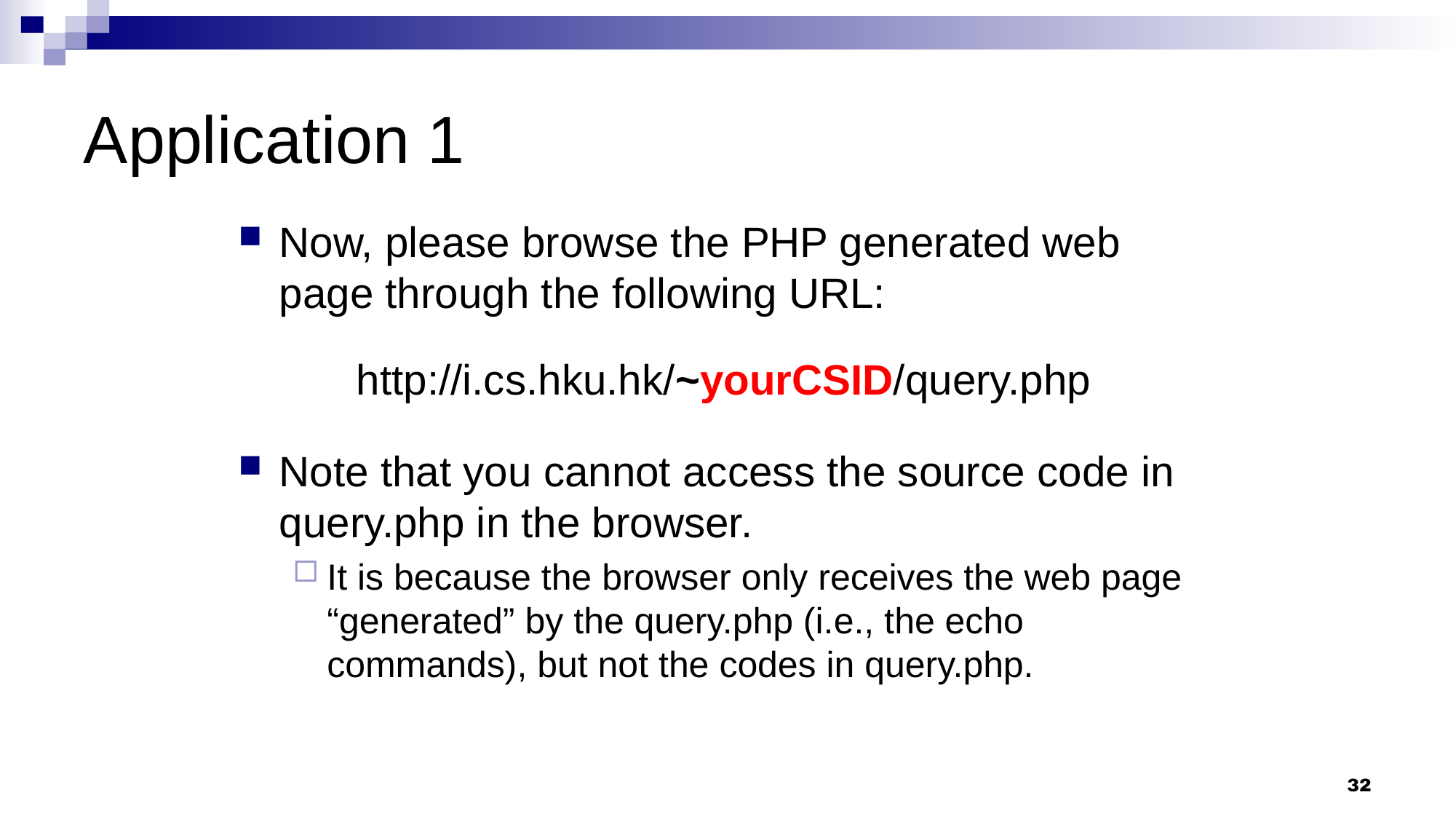

# Application 1
Now, please browse the PHP generated web page through the following URL:

Note that you cannot access the source code in query.php in the browser.
It is because the browser only receives the web page “generated” by the query.php (i.e., the echo commands), but not the codes in query.php.
http://i.cs.hku.hk/~yourCSID/query.php
32